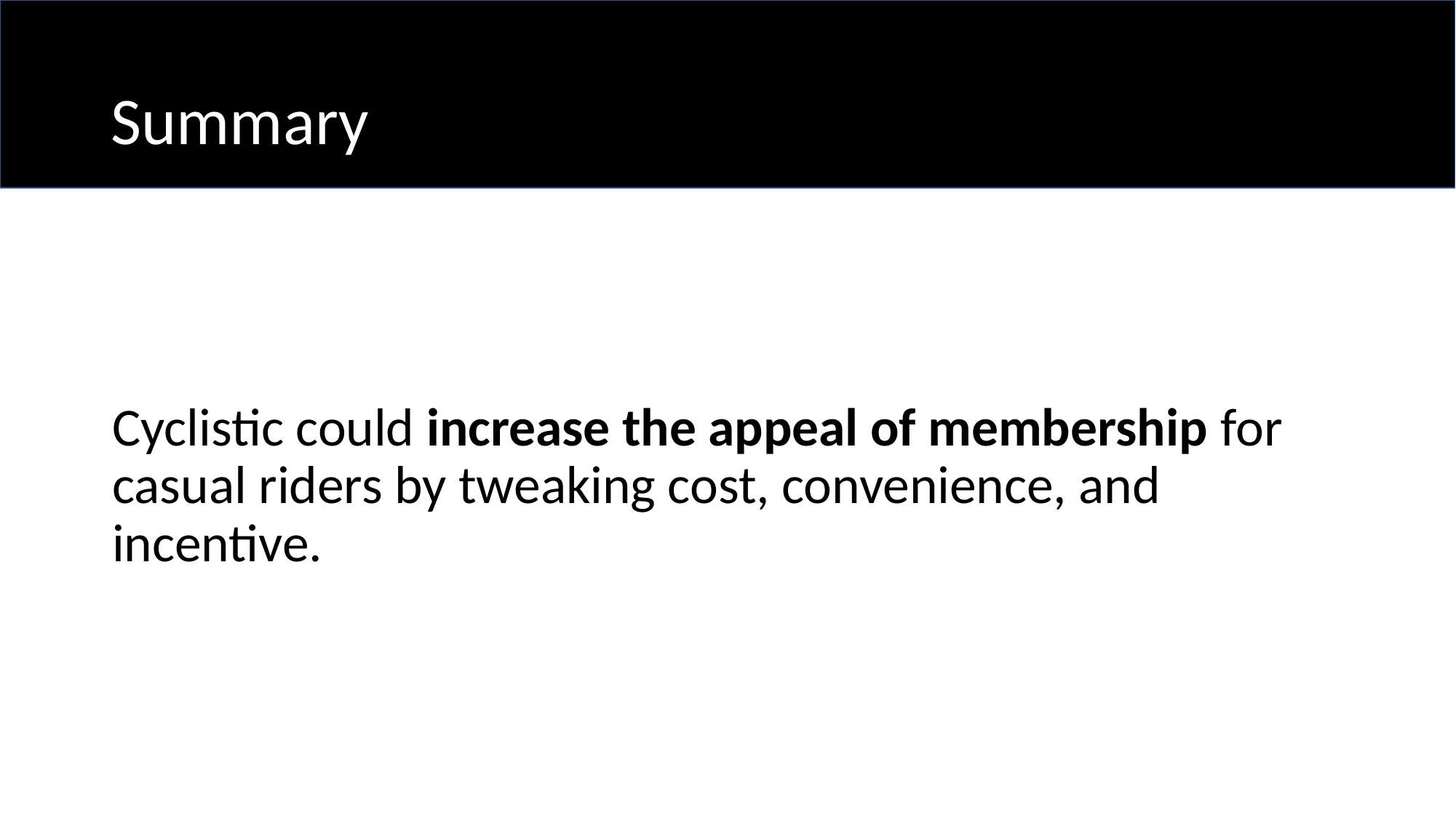

# Summary
Cyclistic could increase the appeal of membership for casual riders by tweaking cost, convenience, and incentive.